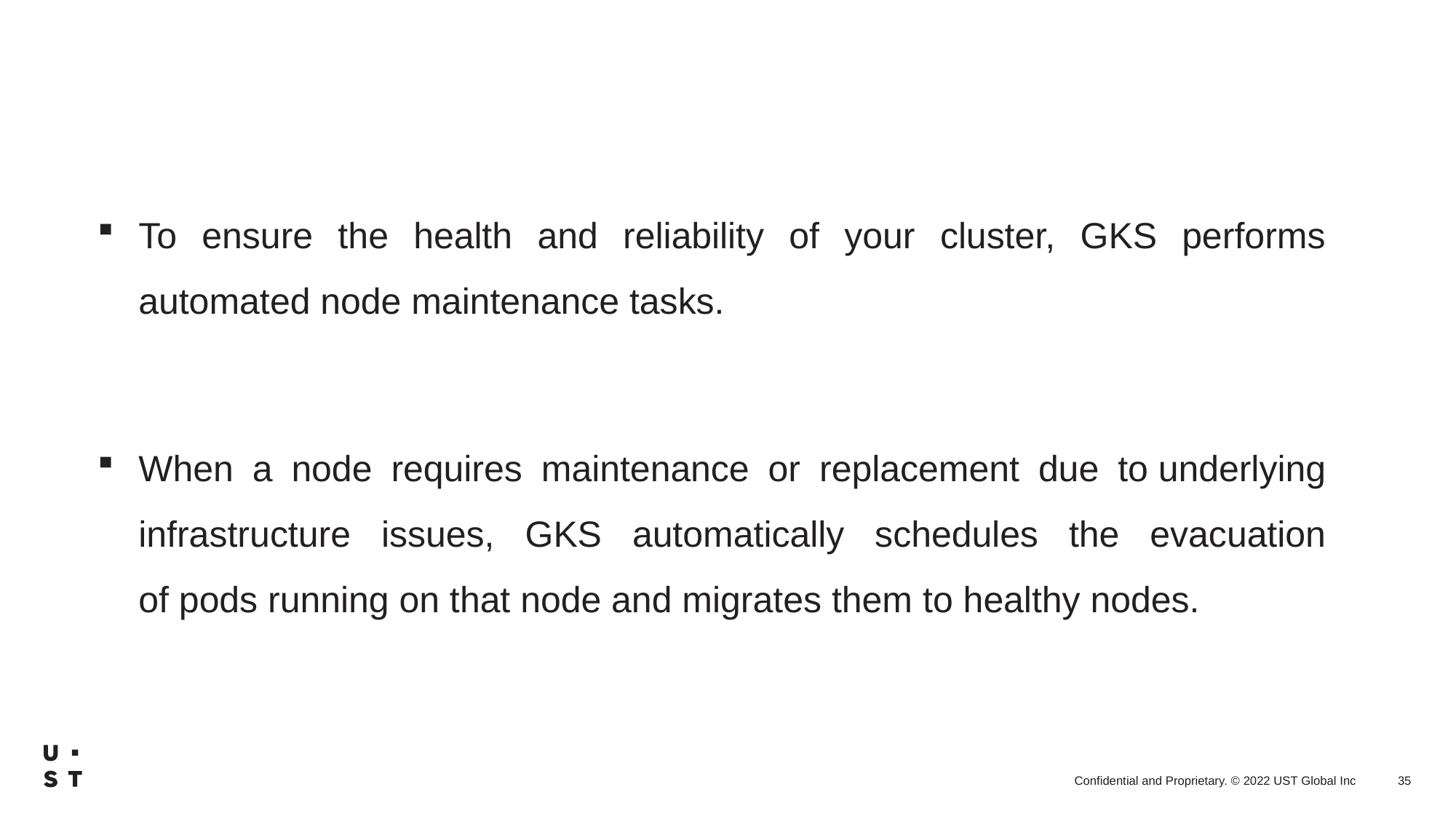

To ensure the health and reliability of your cluster, GKS performs automated node maintenance tasks.

When a node requires maintenance or replacement due to underlying infrastructure issues, GKS automatically schedules the evacuation of pods running on that node and migrates them to healthy nodes.​